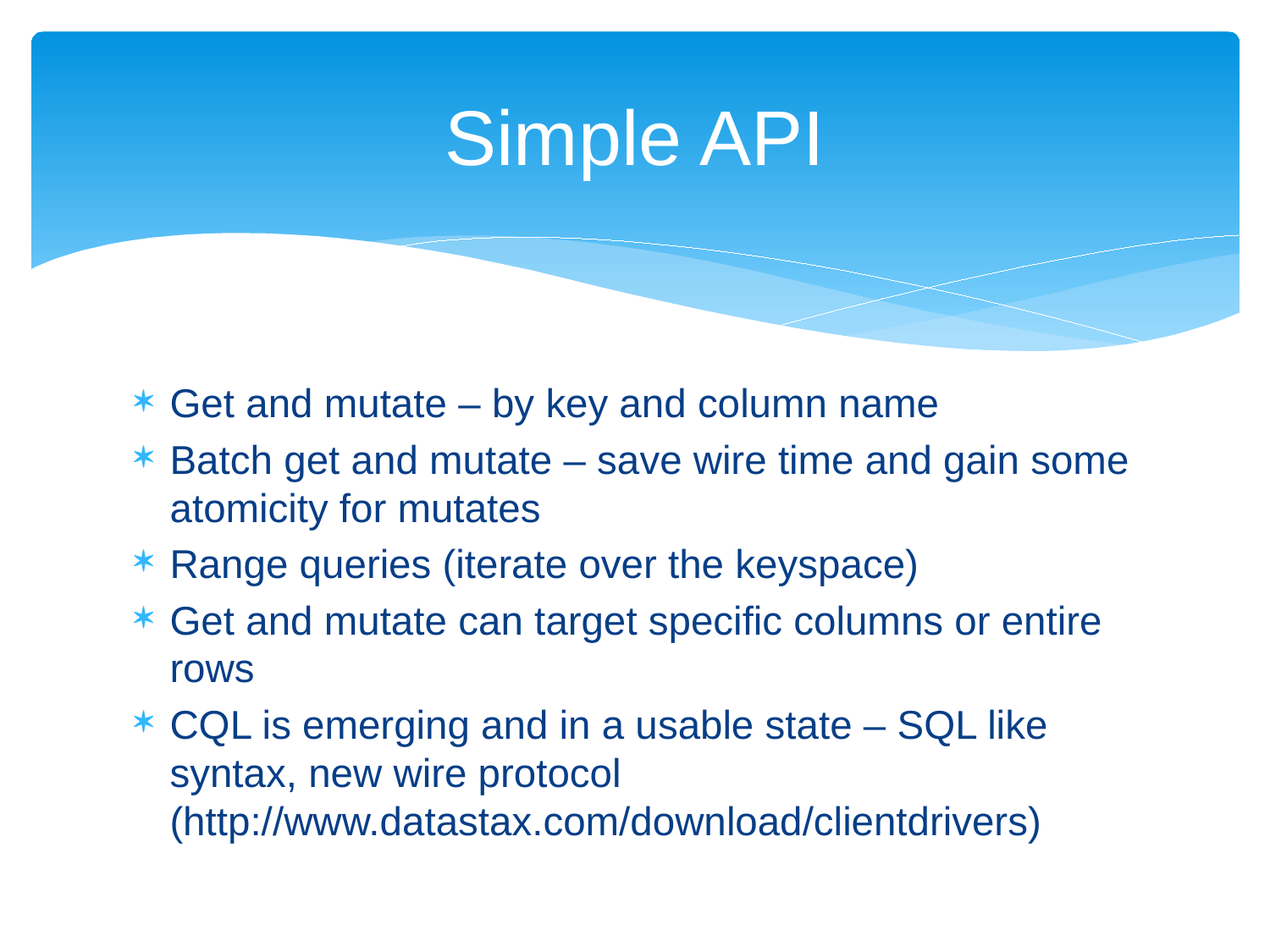

# Simple API
Get and mutate – by key and column name
Batch get and mutate – save wire time and gain some atomicity for mutates
Range queries (iterate over the keyspace)
Get and mutate can target specific columns or entire rows
CQL is emerging and in a usable state – SQL like syntax, new wire protocol (http://www.datastax.com/download/clientdrivers)